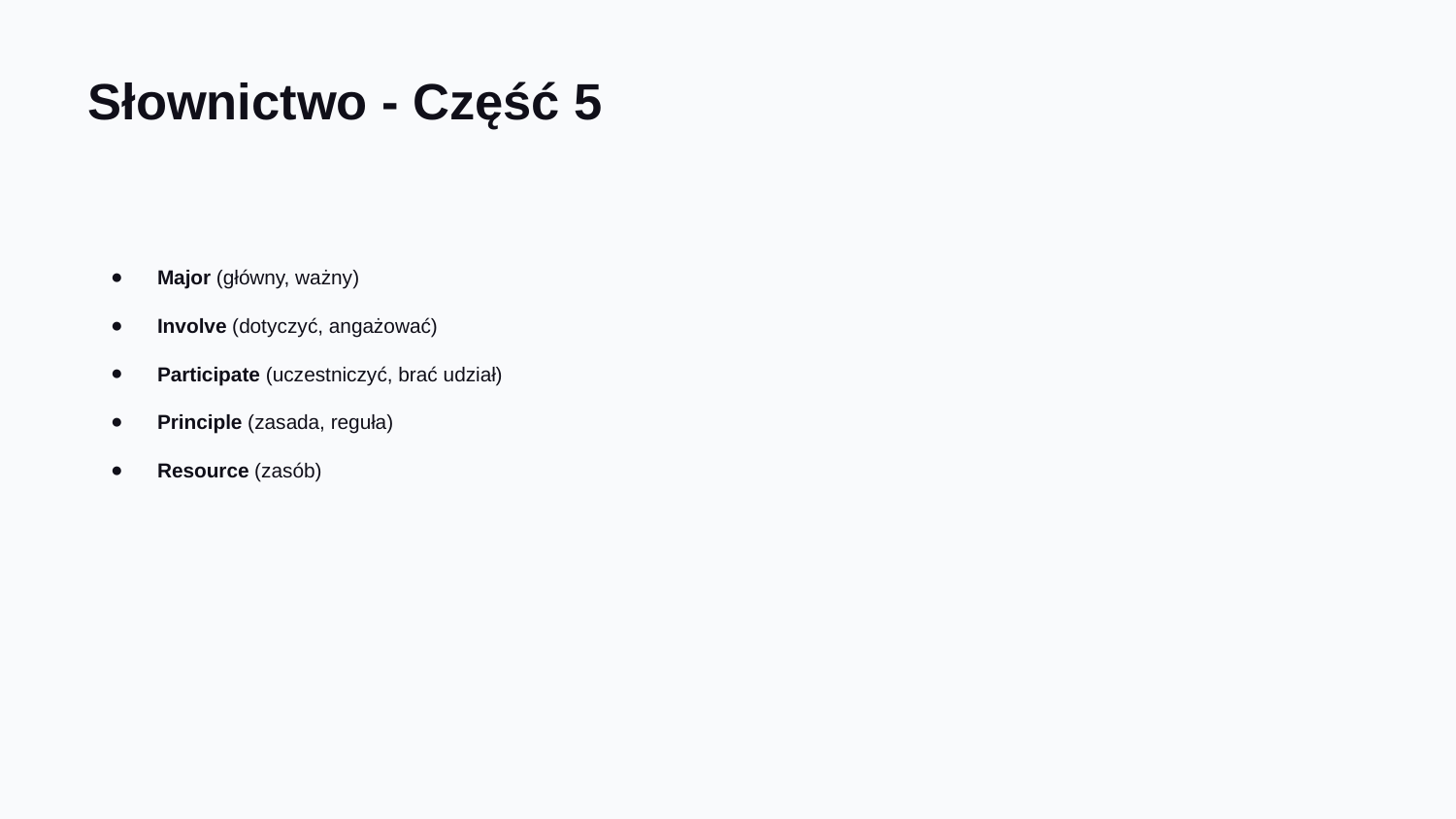

Słownictwo - Część 5
Major (główny, ważny)
Involve (dotyczyć, angażować)
Participate (uczestniczyć, brać udział)
Principle (zasada, reguła)
Resource (zasób)